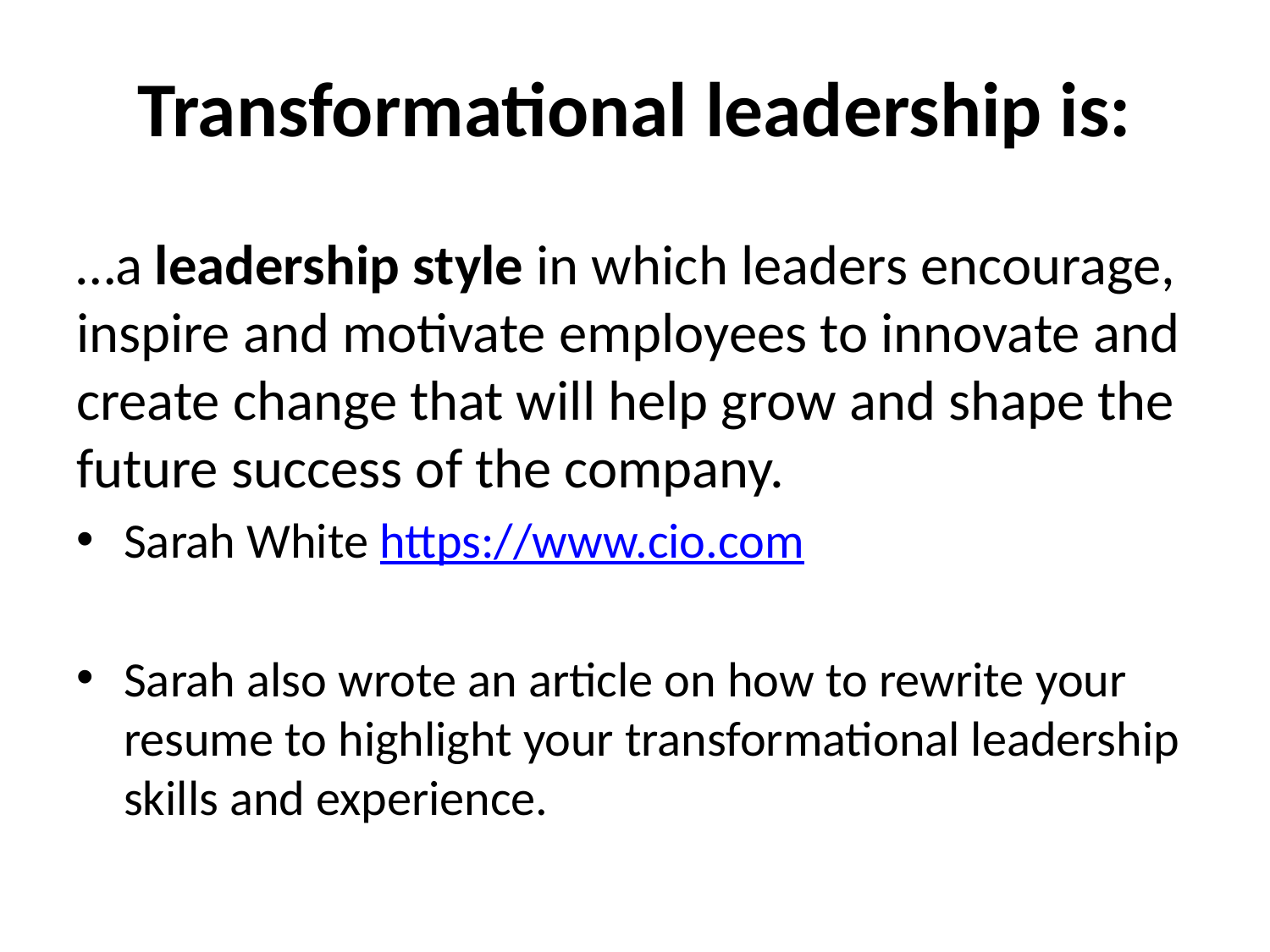

# Transformational leadership is:
…a leadership style in which leaders encourage, inspire and motivate employees to innovate and create change that will help grow and shape the future success of the company.
Sarah White https://www.cio.com

Sarah also wrote an article on how to rewrite your resume to highlight your transformational leadership skills and experience.